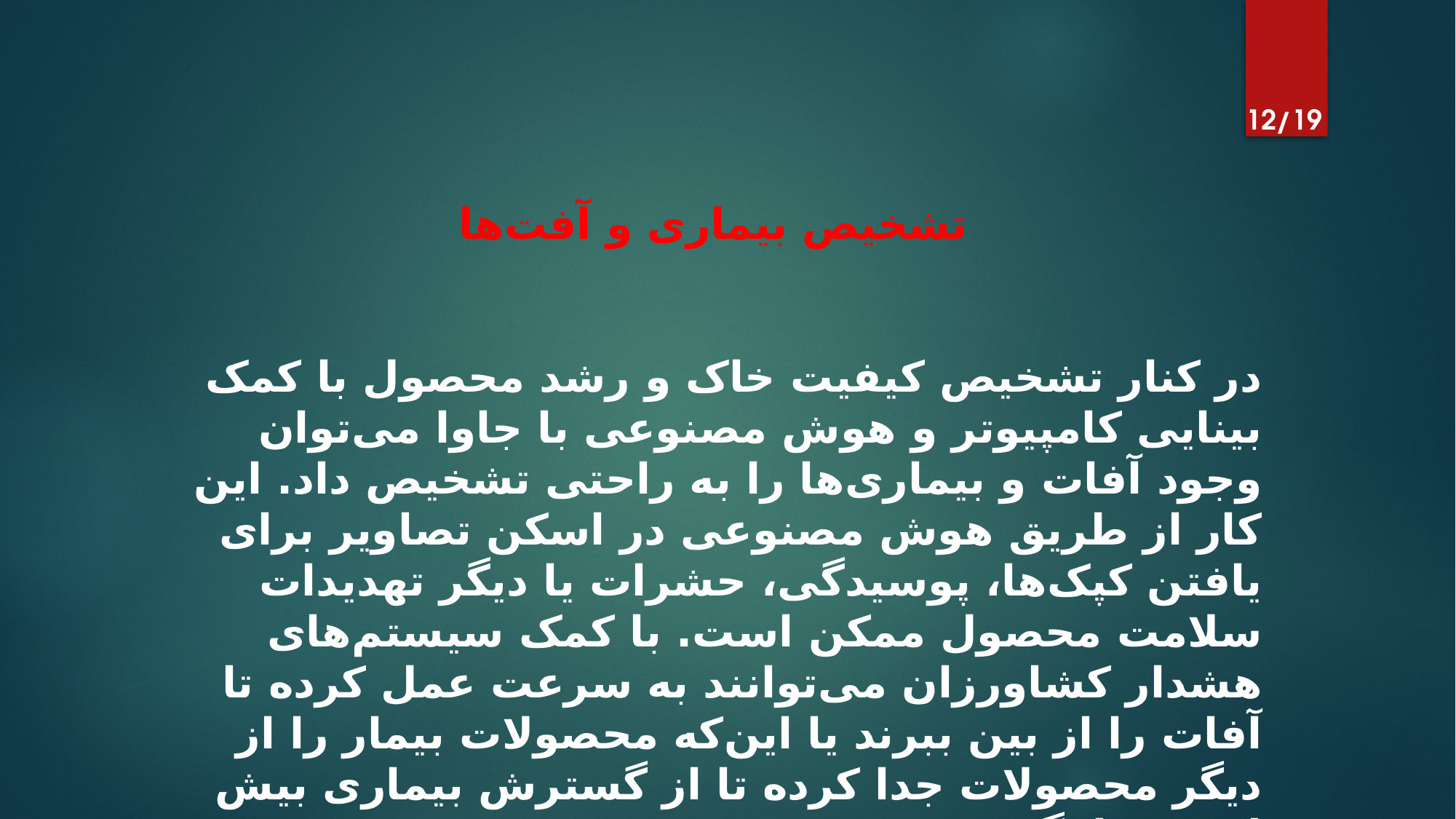

12/19
تشخیص بیماری و آفت‌ها

در کنار تشخیص کیفیت خاک و رشد محصول با کمک بینایی کامپیوتر و هوش مصنوعی با جاوا می‌توان وجود آفات و بیماری‌ها را به راحتی تشخیص داد. این کار از طریق هوش مصنوعی در اسکن تصاویر برای یافتن کپک‌ها، پوسیدگی، حشرات یا دیگر تهدیدات سلامت محصول ممکن است. با کمک سیستم‌های هشدار کشاورزان می‌توانند به سرعت عمل کرده تا آفات را از بین ببرند یا این‌که محصولات بیمار را از دیگر محصولات جدا کرده تا از گسترش بیماری بیش از حد جلوگیری شود.